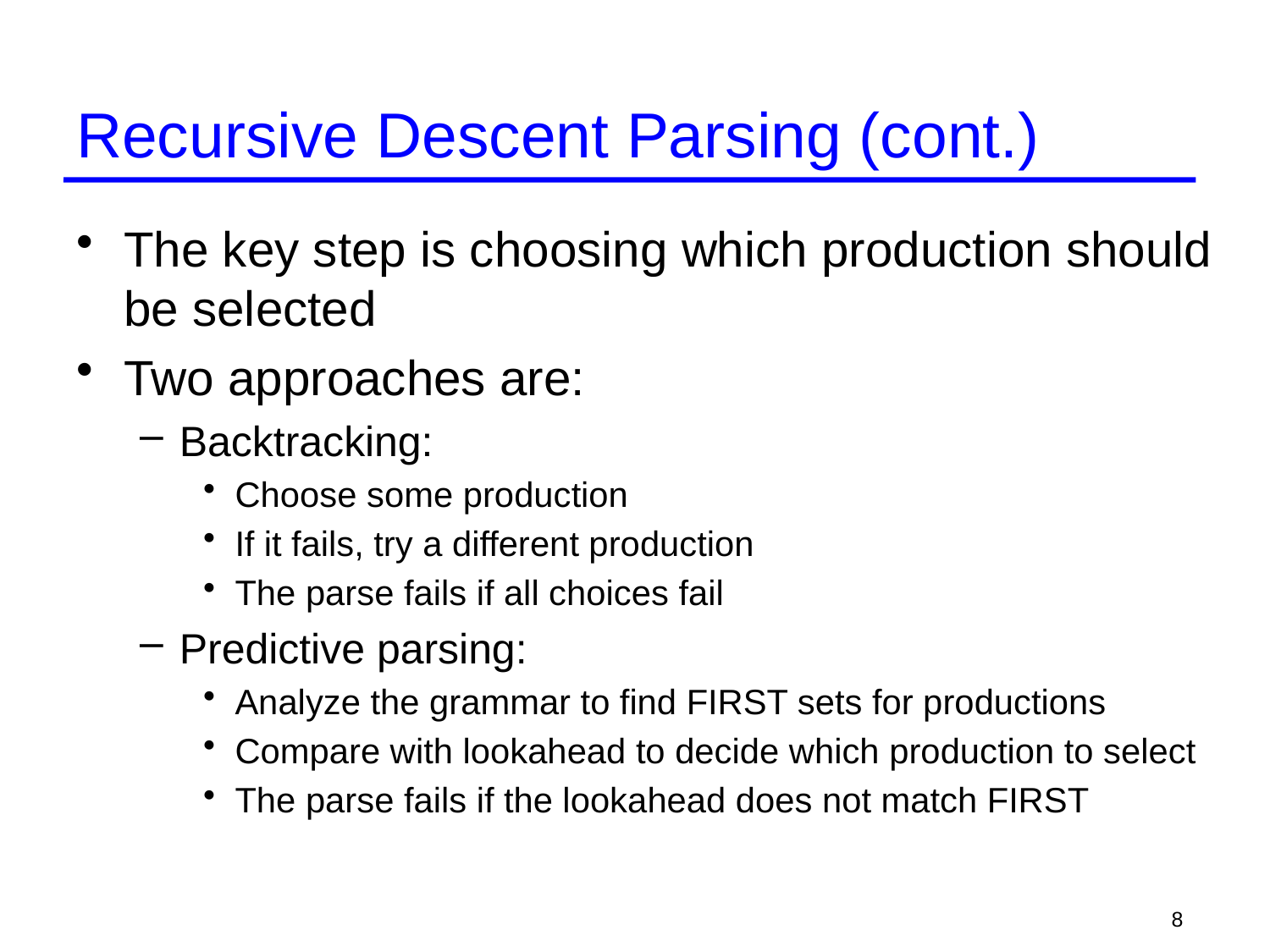

# Recursive Descent Parsing (cont.)
The key step is choosing which production should be selected
Two approaches are:
Backtracking:
Choose some production
If it fails, try a different production
The parse fails if all choices fail
Predictive parsing:
Analyze the grammar to find FIRST sets for productions
Compare with lookahead to decide which production to select
The parse fails if the lookahead does not match FIRST
8